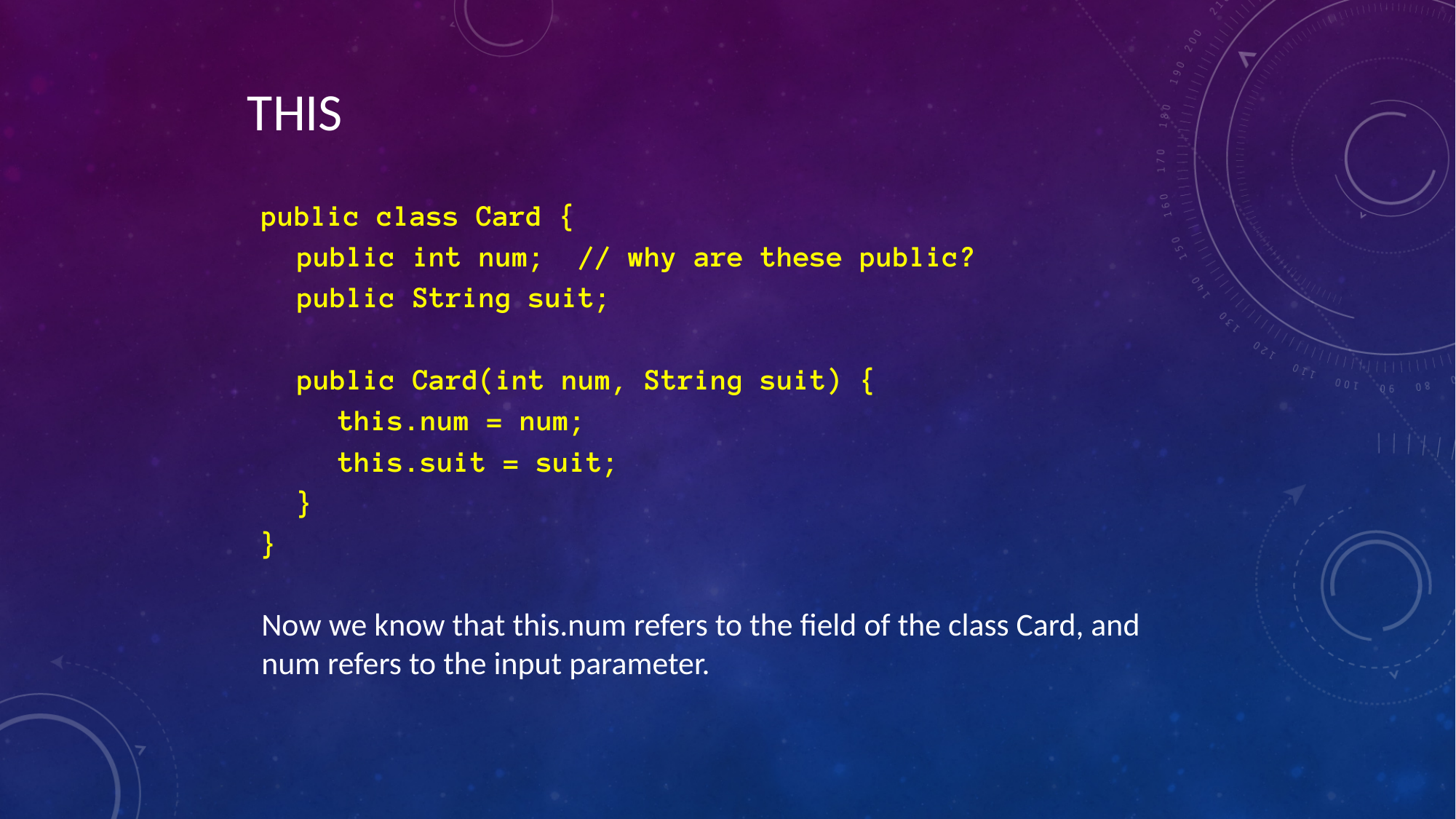

# this
public class Card {
public int num;  // why are these public?
public String suit;

public Card(int num, String suit) {
this.num = num;
this.suit = suit;
}
}

Now we know that this.num refers to the field of the class Card, and num refers to the input parameter.